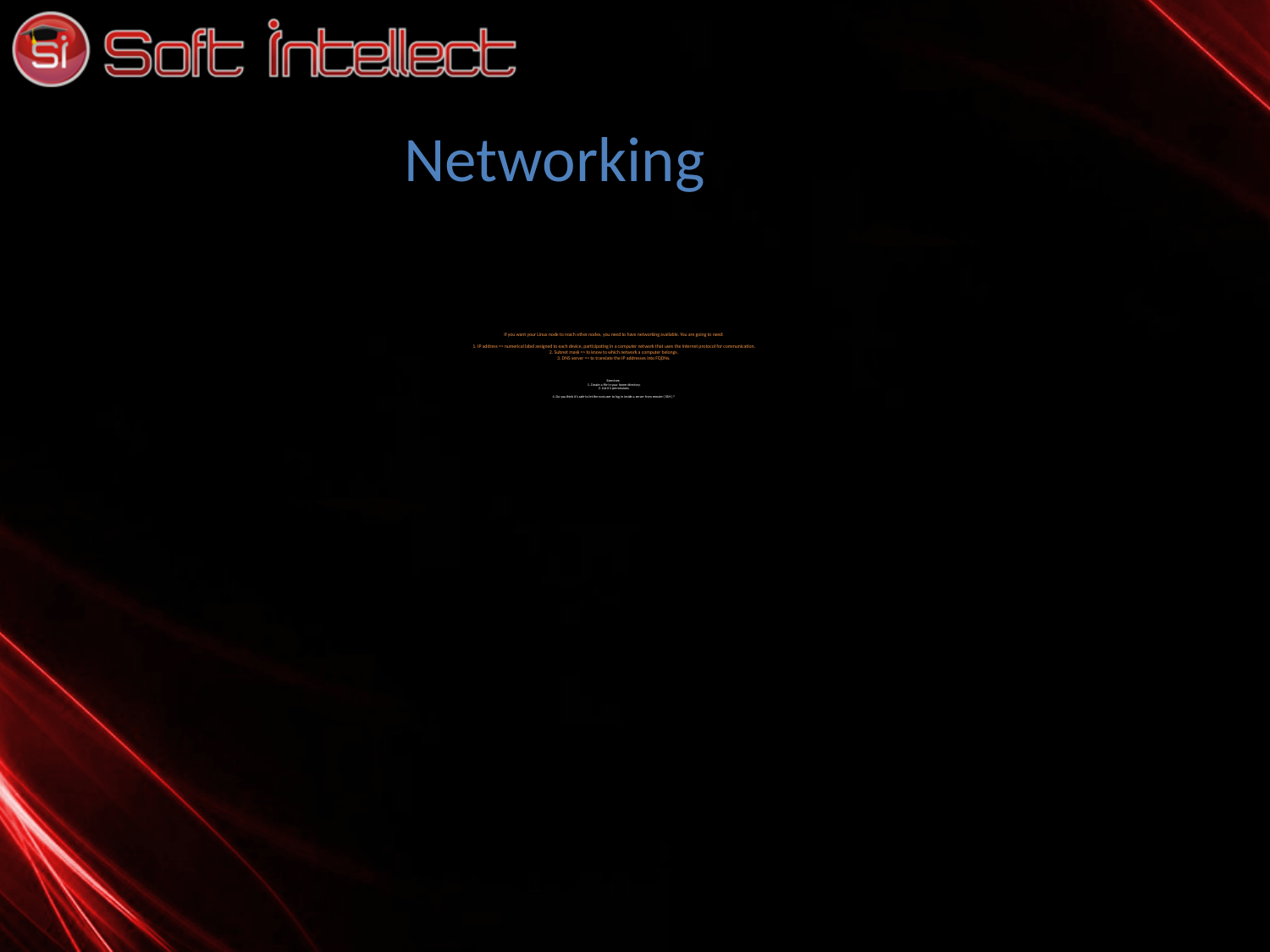

Networking

# If you want your Linux node to reach other nodes, you need to have networking available. You are going to need: 1. IP address => numerical label assigned to each device, participating in a computer network that uses the Internet protocol for communication. 2. Subnet mask => to know to which network a computer belongs. 3. DNS server => to translate the IP addresses into FQDNs. Exercises: 1. Create a file in your home directory. 2. List it’s permissions. 4. Do you think it’s safe to let the root user to log in inside a server from remote ( SSH ) ?